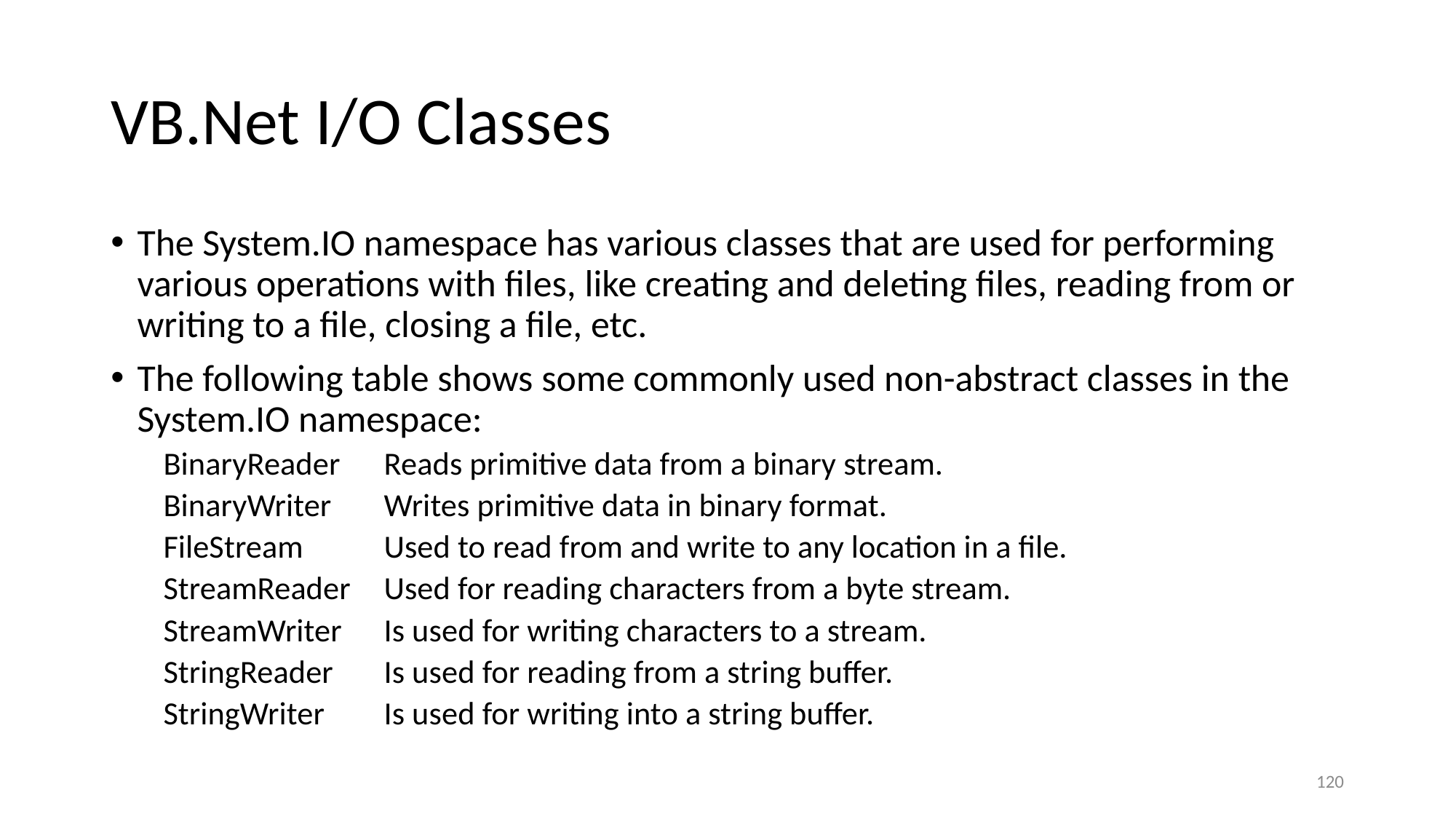

# VB.Net I/O Classes
The System.IO namespace has various classes that are used for performing various operations with files, like creating and deleting files, reading from or writing to a file, closing a file, etc.
The following table shows some commonly used non-abstract classes in the System.IO namespace:
BinaryReader 	Reads primitive data from a binary stream.
BinaryWriter 	Writes primitive data in binary format.
FileStream 		Used to read from and write to any location in a file.
StreamReader 	Used for reading characters from a byte stream.
StreamWriter 	Is used for writing characters to a stream.
StringReader 	Is used for reading from a string buffer.
StringWriter 	Is used for writing into a string buffer.

120